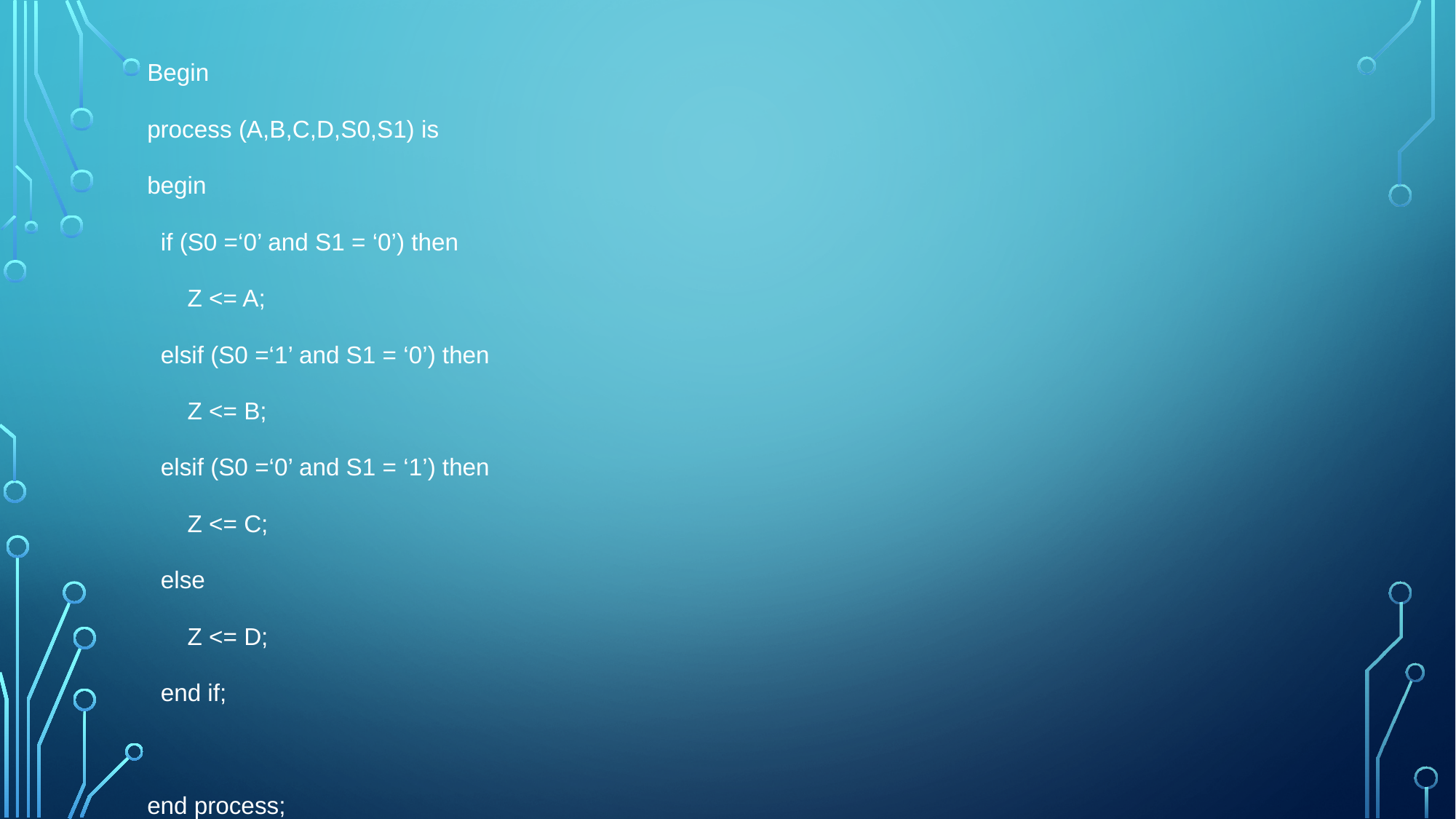

#
Begin
process (A,B,C,D,S0,S1) is
begin
  if (S0 =‘0’ and S1 = ‘0’) then
      Z <= A;
  elsif (S0 =‘1’ and S1 = ‘0’) then
      Z <= B;
  elsif (S0 =‘0’ and S1 = ‘1’) then
      Z <= C;
  else
      Z <= D;
  end if;

end process;
end bhv;